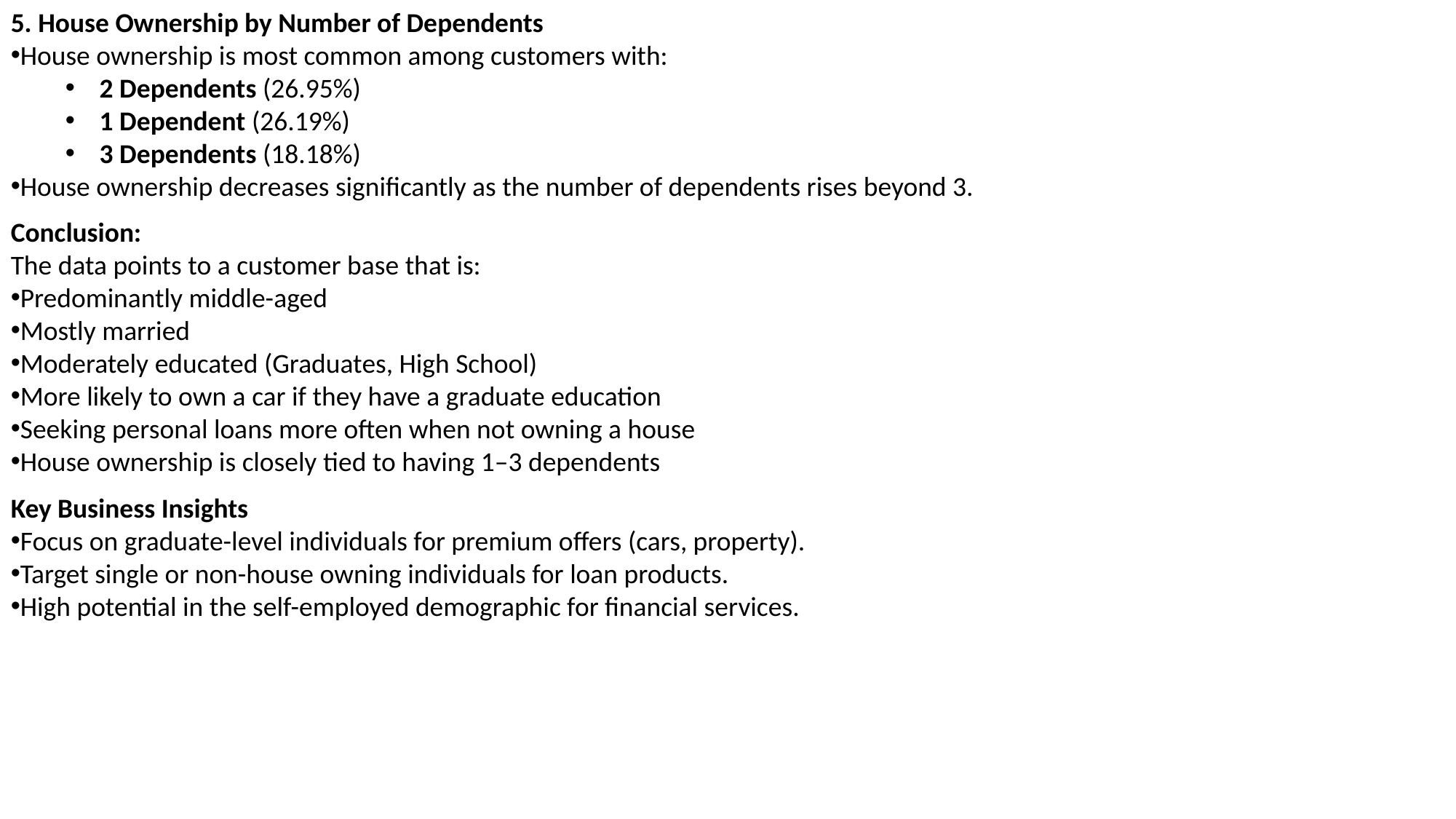

5. House Ownership by Number of Dependents
House ownership is most common among customers with:
2 Dependents (26.95%)
1 Dependent (26.19%)
3 Dependents (18.18%)
House ownership decreases significantly as the number of dependents rises beyond 3.
Conclusion:
The data points to a customer base that is:
Predominantly middle-aged
Mostly married
Moderately educated (Graduates, High School)
More likely to own a car if they have a graduate education
Seeking personal loans more often when not owning a house
House ownership is closely tied to having 1–3 dependents
Key Business Insights
Focus on graduate-level individuals for premium offers (cars, property).
Target single or non-house owning individuals for loan products.
High potential in the self-employed demographic for financial services.